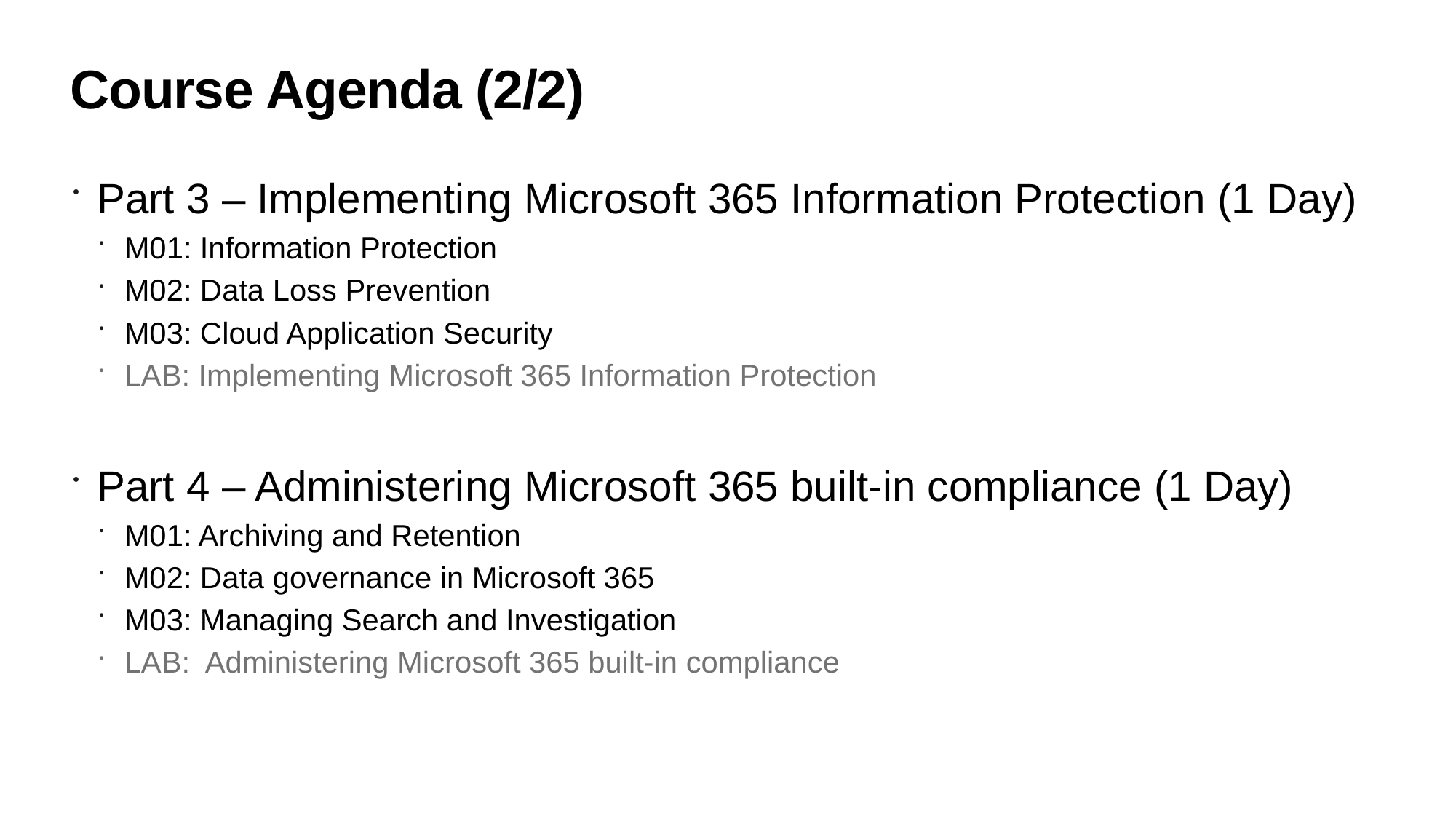

# Course Agenda (2/2)
Part 3 – Implementing Microsoft 365 Information Protection (1 Day)
M01: Information Protection
M02: Data Loss Prevention
M03: Cloud Application Security
LAB: Implementing Microsoft 365 Information Protection

Part 4 – Administering Microsoft 365 built-in compliance (1 Day)
M01: Archiving and Retention
M02: Data governance in Microsoft 365
M03: Managing Search and Investigation
LAB:  Administering Microsoft 365 built-in compliance